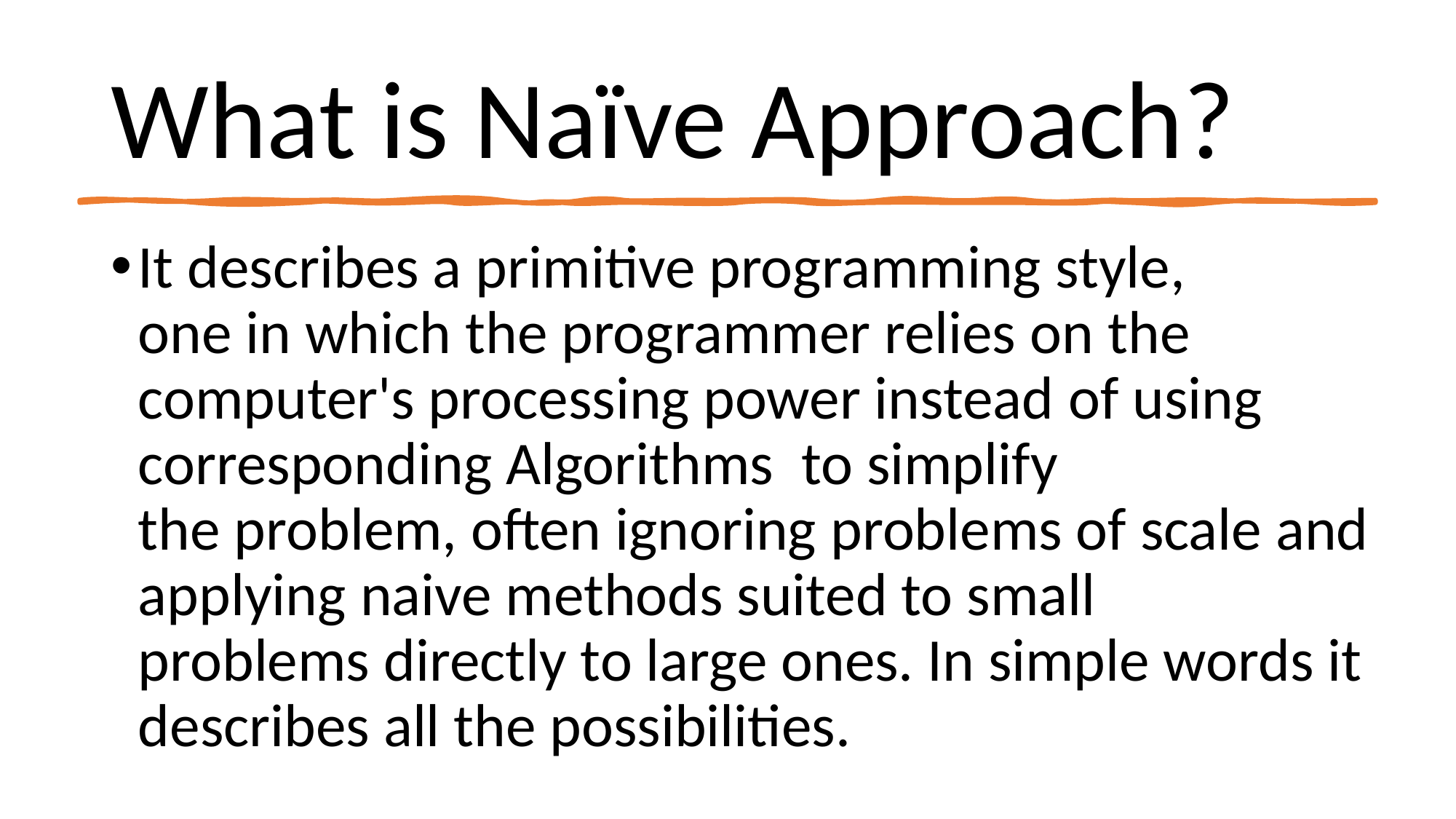

# What is Naïve Approach?

It describes a primitive programming style, one in which the programmer relies on the computer's processing power instead of using corresponding Algorithms  to simplify the problem, often ignoring problems of scale and applying naive methods suited to small problems directly to large ones. In simple words it describes all the possibilities.